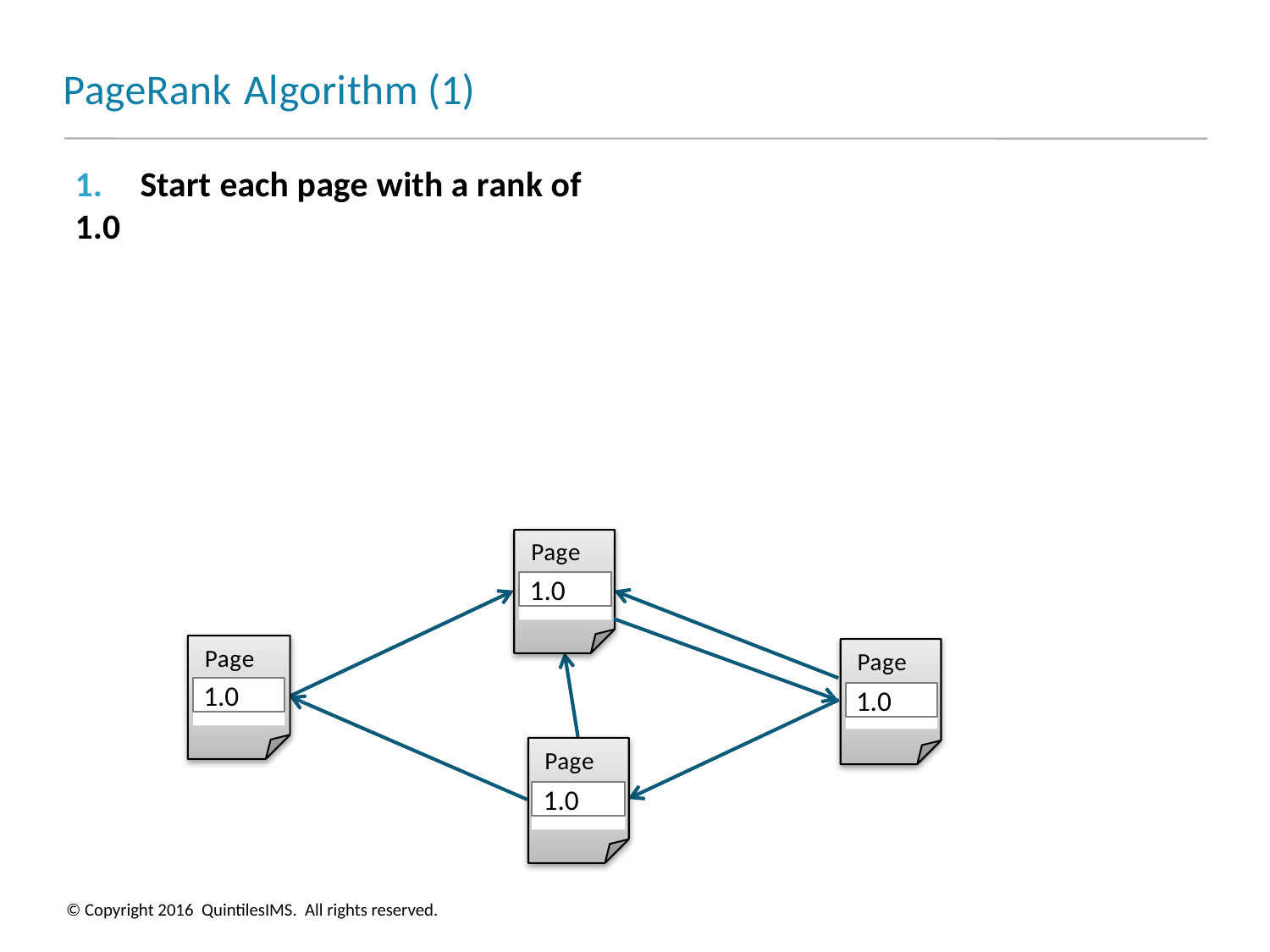

# PageRank Algorithm (1)
1.	Start each page with a rank of 1.0

Page 1

1.0

Page 2
Page 3

1.0

1.0

Page 4

1.0

© Copyright 2016  QuintilesIMS.  All rights reserved.